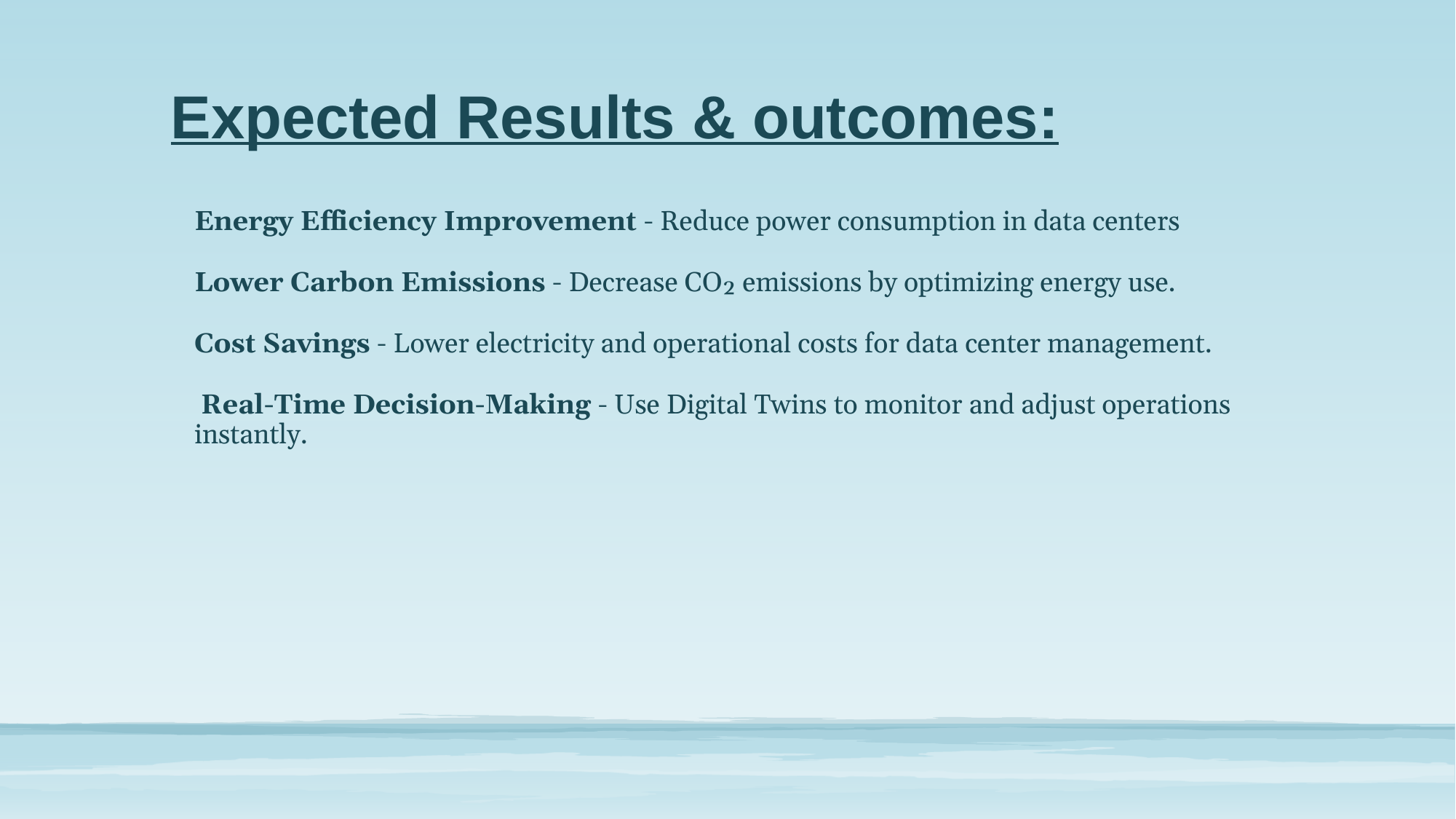

# Expected Results & outcomes:
Energy Efficiency Improvement - Reduce power consumption in data centers
Lower Carbon Emissions - Decrease CO₂ emissions by optimizing energy use.
Cost Savings - Lower electricity and operational costs for data center management.
 Real-Time Decision-Making - Use Digital Twins to monitor and adjust operations instantly.